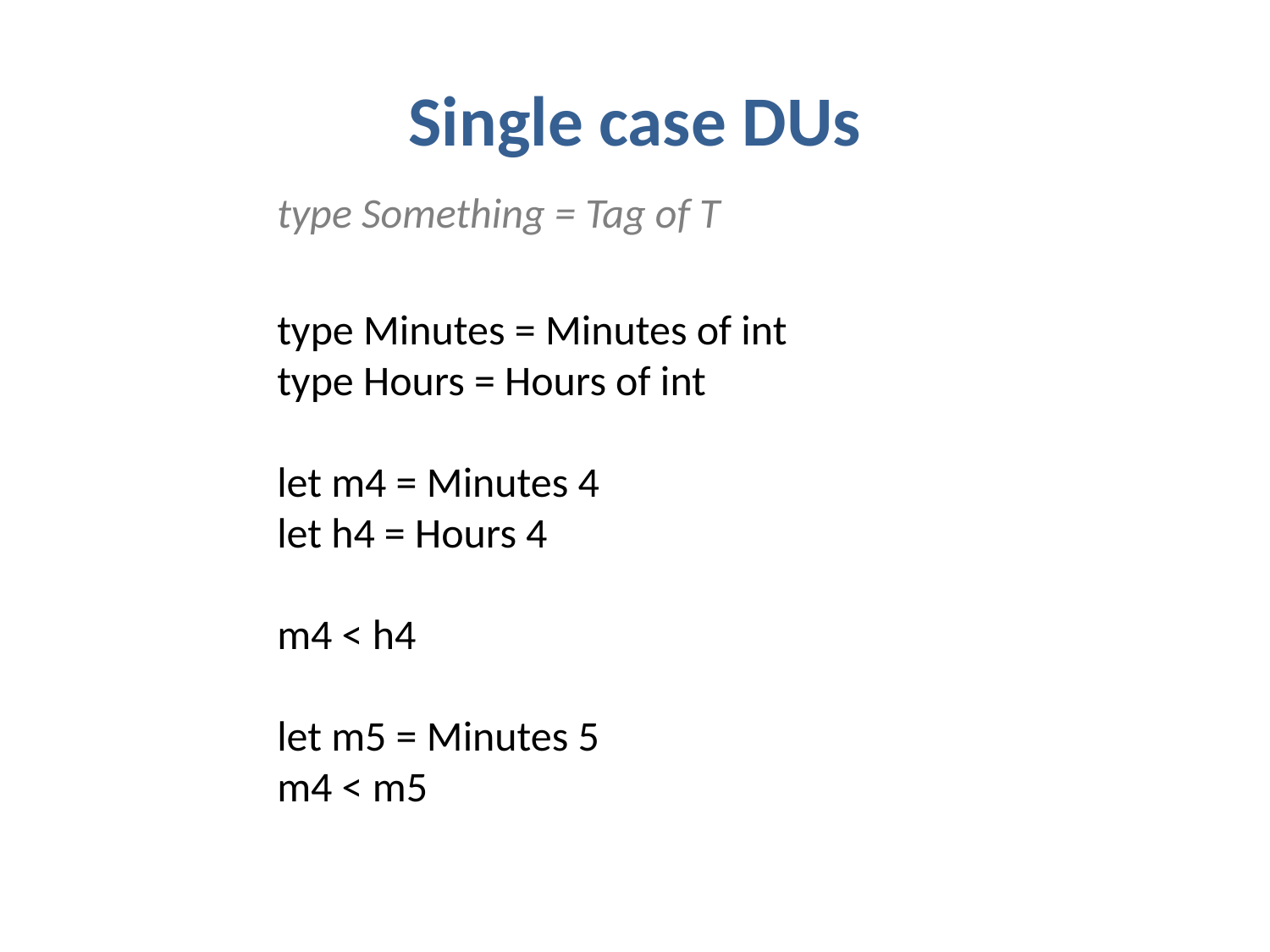

# Single case DUs
type Something =
   | Tag of T
type Something =
   Tag of T
type Something = Tag of T
type Minutes = Minutes of int
type Hours = Hours of int

let m4 = Minutes 4
let h4 = Hours 4

m4 < h4

let m5 = Minutes 5
m4 < m5